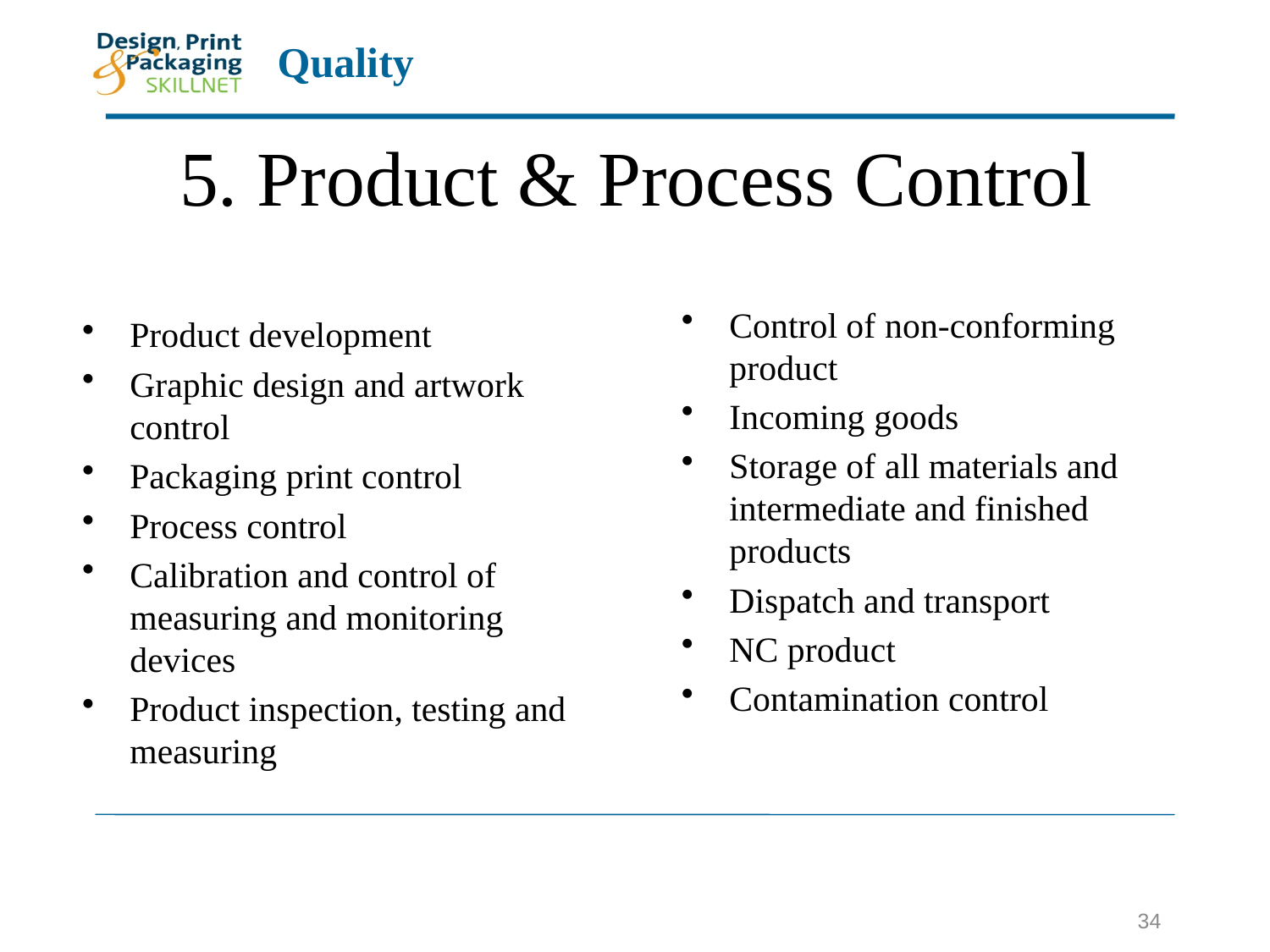

# 5. Product & Process Control
Control of non-conforming product
Incoming goods
Storage of all materials and intermediate and finished products
Dispatch and transport
NC product
Contamination control
Product development
Graphic design and artwork control
Packaging print control
Process control
Calibration and control of measuring and monitoring devices
Product inspection, testing and measuring

34